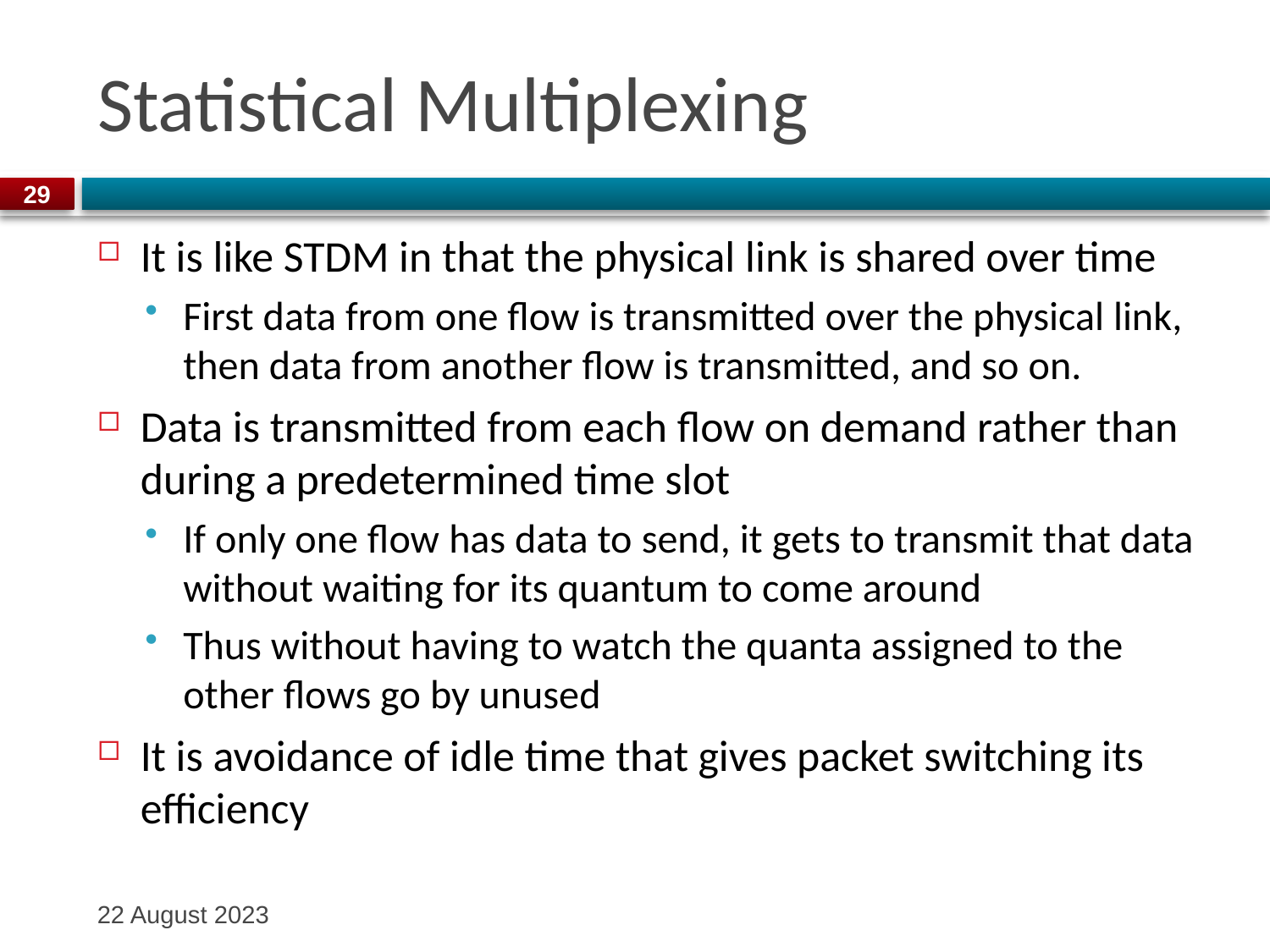

# Statistical Multiplexing
29
It is like STDM in that the physical link is shared over time
First data from one flow is transmitted over the physical link, then data from another flow is transmitted, and so on.
Data is transmitted from each flow on demand rather than during a predetermined time slot
If only one flow has data to send, it gets to transmit that data without waiting for its quantum to come around
Thus without having to watch the quanta assigned to the other flows go by unused
It is avoidance of idle time that gives packet switching its efficiency

22 August 2023